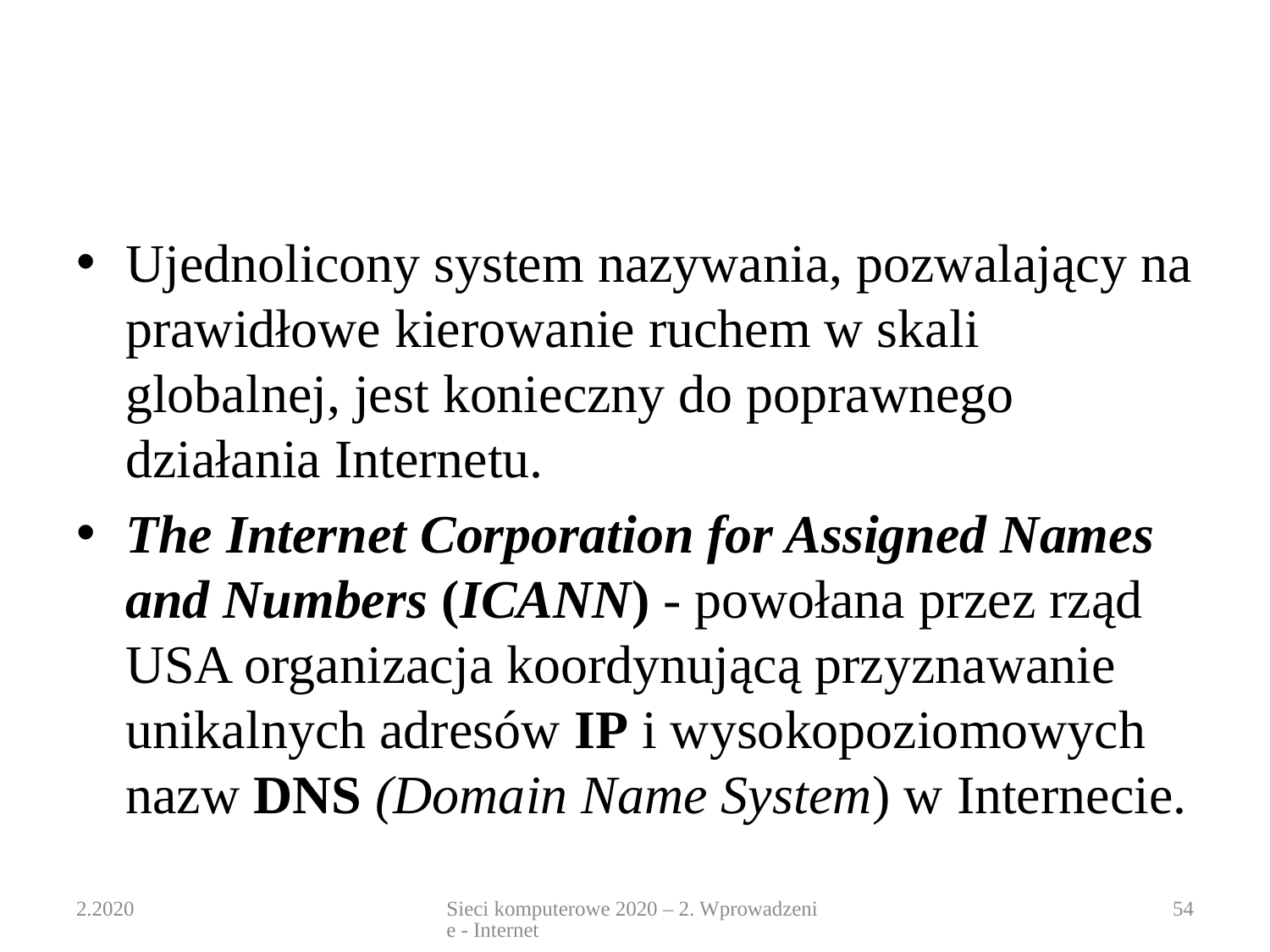

#
Ujednolicony system nazywania, pozwalający na prawidłowe kierowanie ruchem w skali globalnej, jest konieczny do poprawnego działania Internetu.
The Internet Corporation for Assigned Names and Numbers (ICANN) - powołana przez rząd USA organizacja koordynującą przyznawanie unikalnych adresów IP i wysokopoziomowych nazw DNS (Domain Name System) w Internecie.
2.2020
Sieci komputerowe 2020 – 2. Wprowadzenie - Internet
54